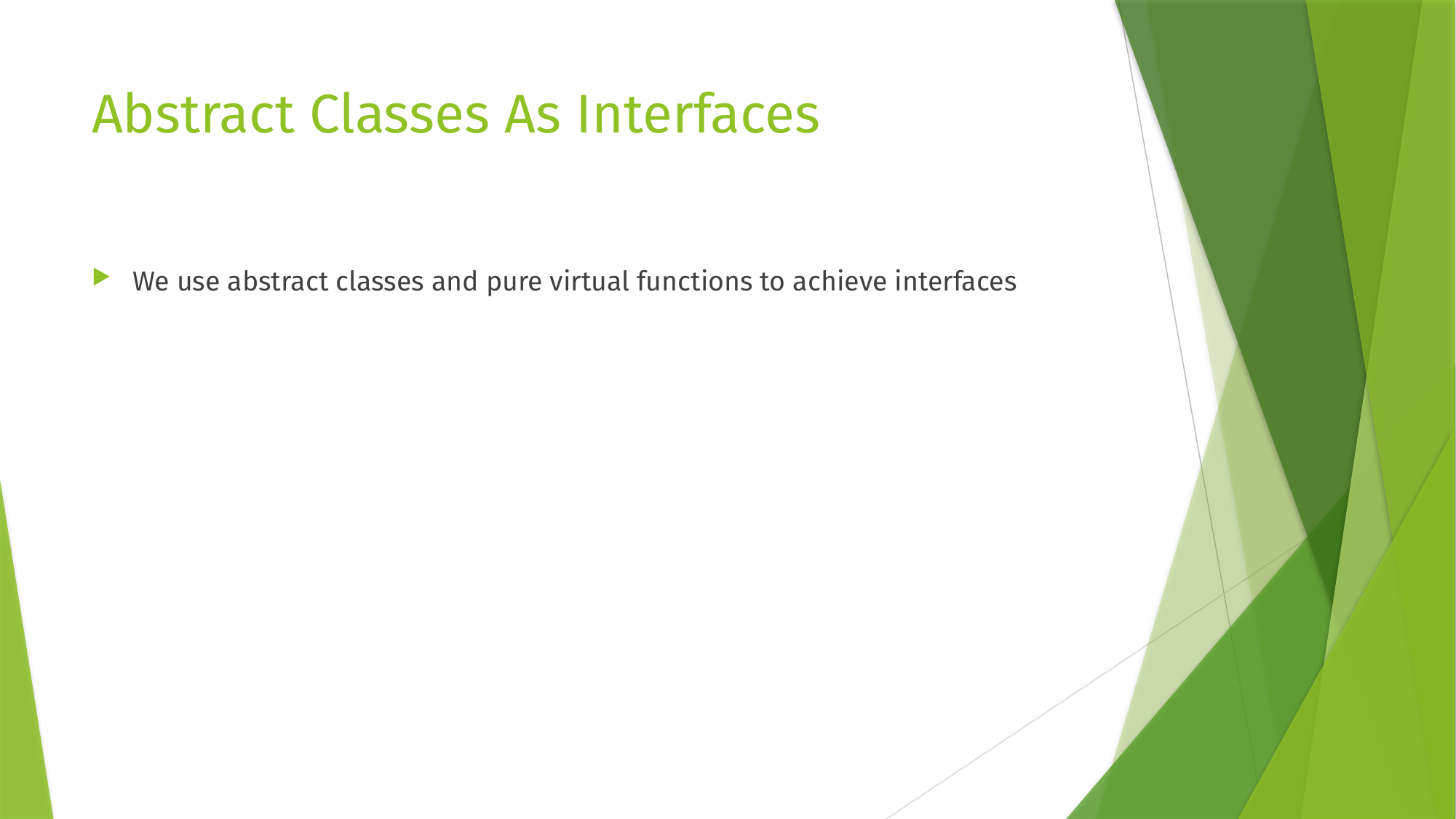

# Abstract Classes As Interfaces
We use abstract classes and pure virtual functions to achieve interfaces